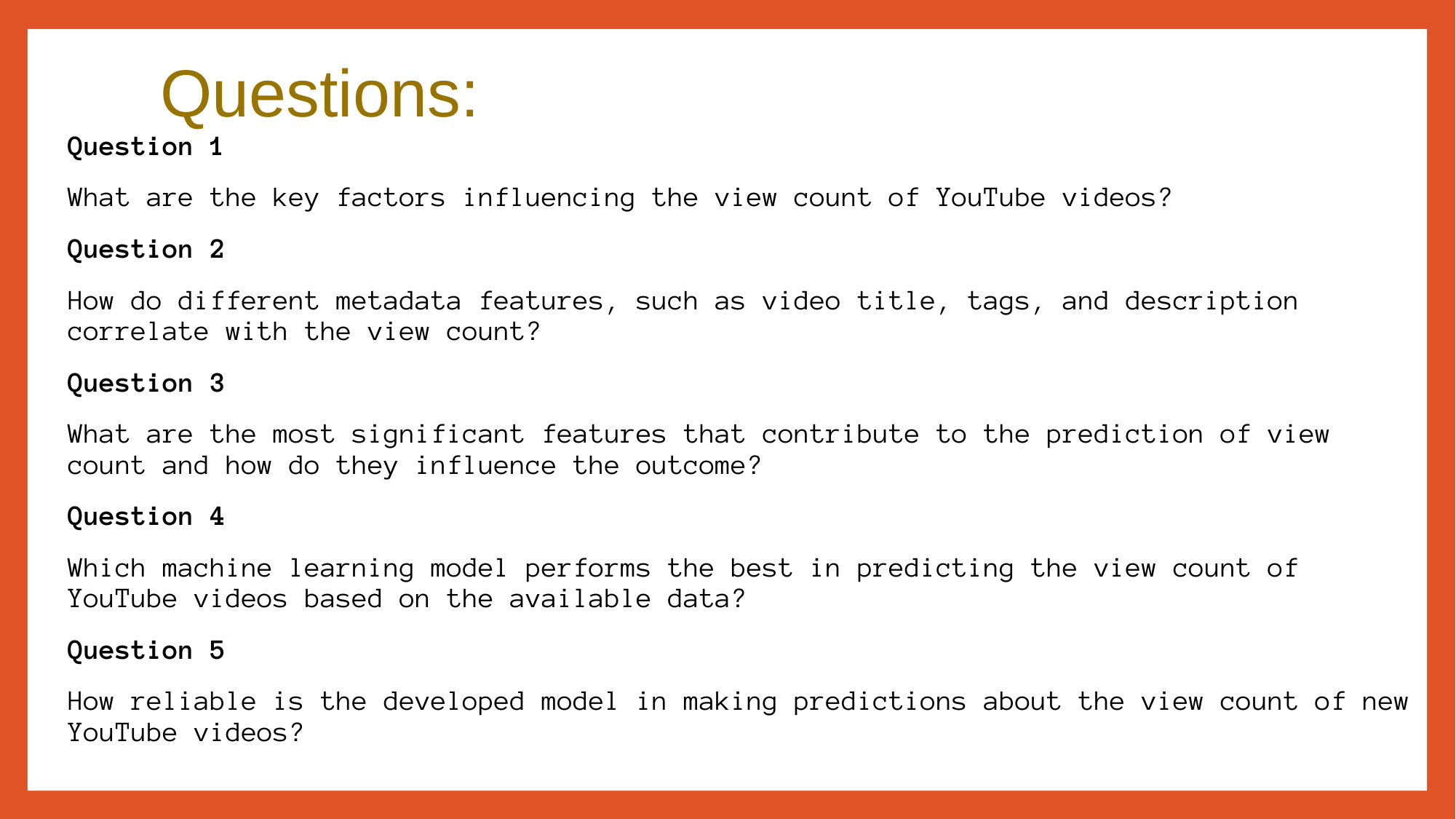

# Questions:
Question 1
What are the key factors influencing the view count of YouTube videos?
Question 2
How do different metadata features, such as video title, tags, and description correlate with the view count?
Question 3
What are the most significant features that contribute to the prediction of view count and how do they influence the outcome?
Question 4
Which machine learning model performs the best in predicting the view count of YouTube videos based on the available data?
Question 5
How reliable is the developed model in making predictions about the view count of new YouTube videos?